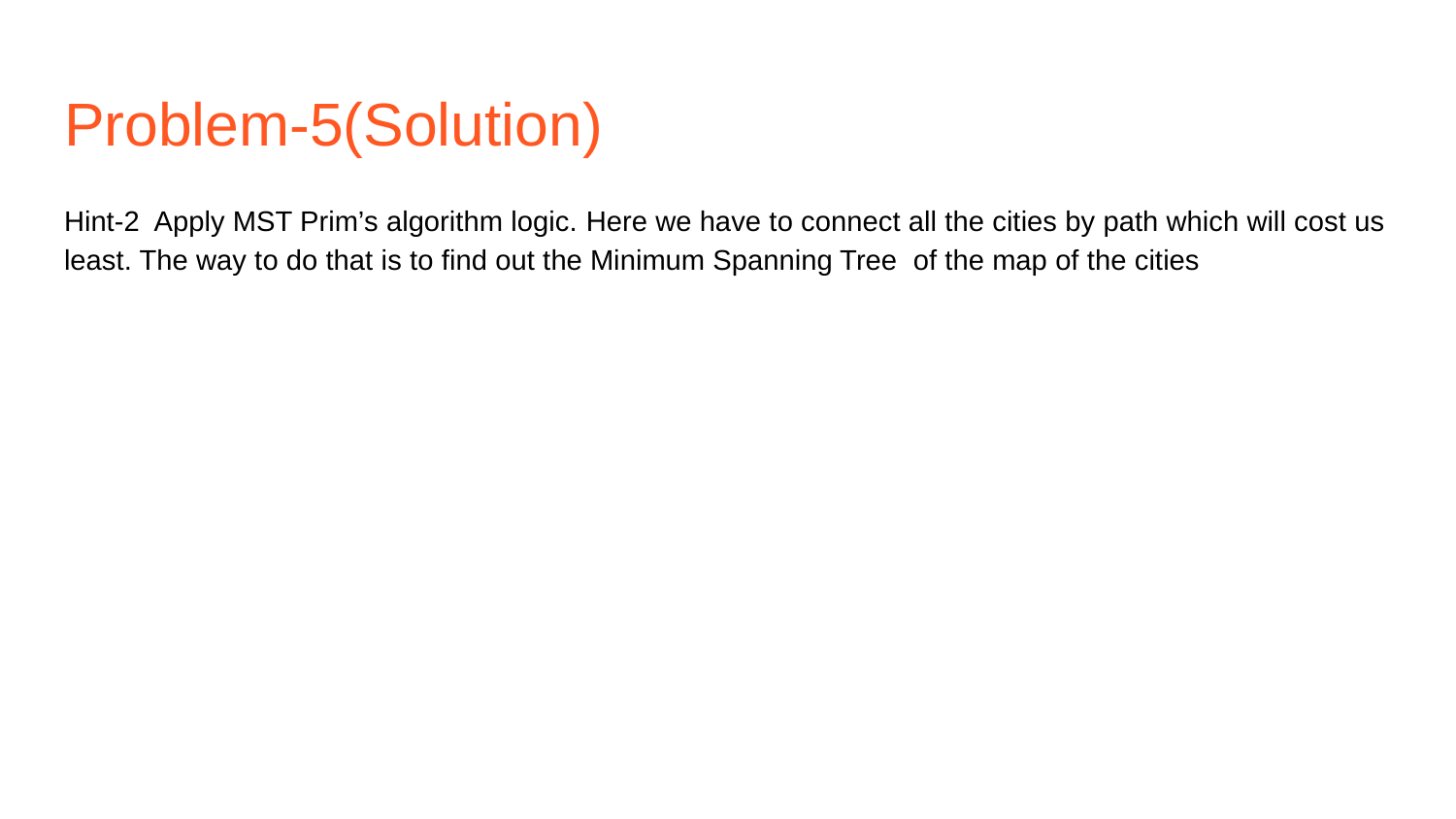

# Problem-5(Solution)
Hint-2  Apply MST Prim’s algorithm logic. Here we have to connect all the cities by path which will cost us least. The way to do that is to find out the Minimum Spanning Tree  of the map of the cities